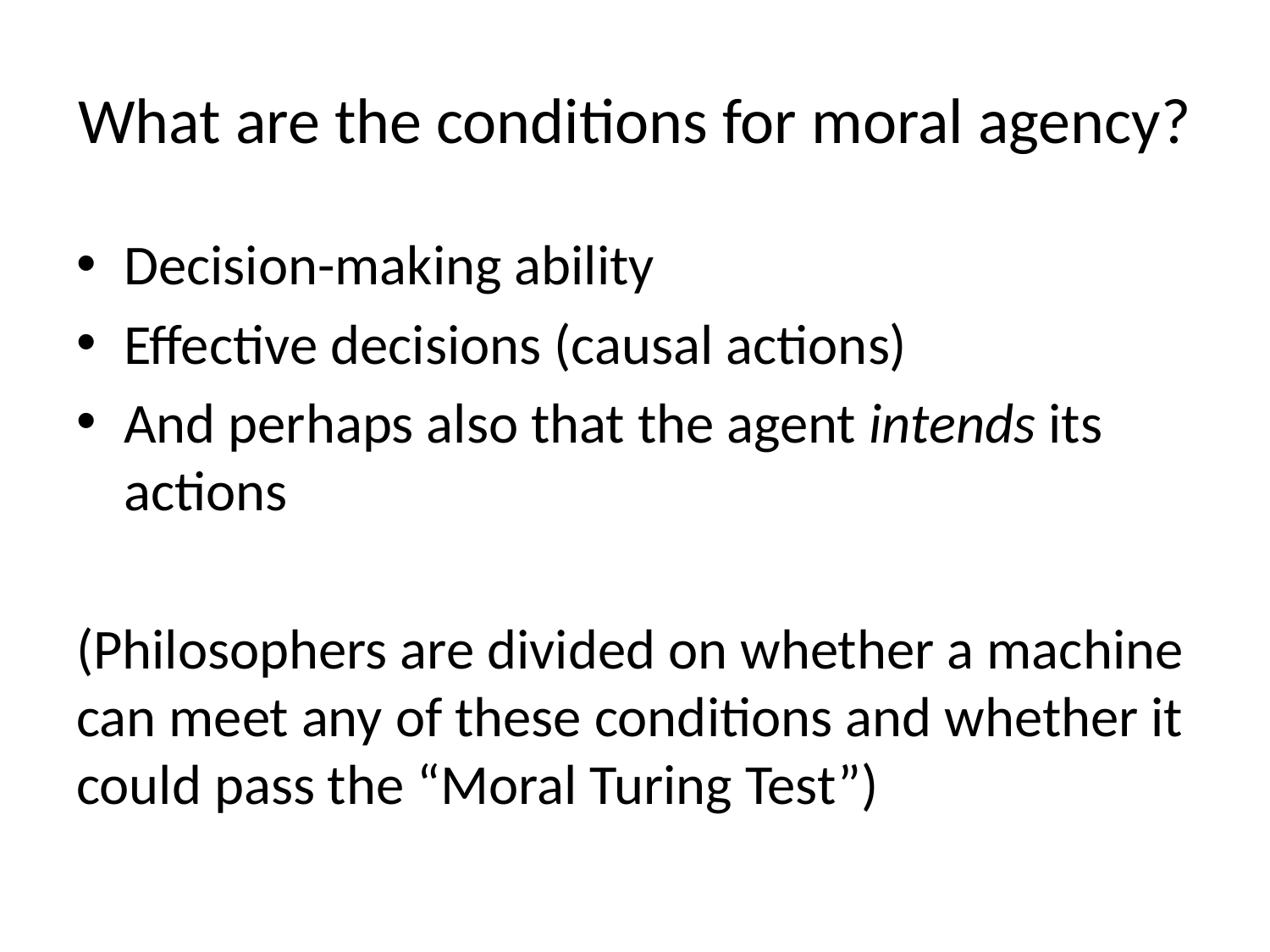

# What are the conditions for moral agency?
Decision-making ability
Effective decisions (causal actions)
And perhaps also that the agent intends its actions

(Philosophers are divided on whether a machine can meet any of these conditions and whether it could pass the “Moral Turing Test”)